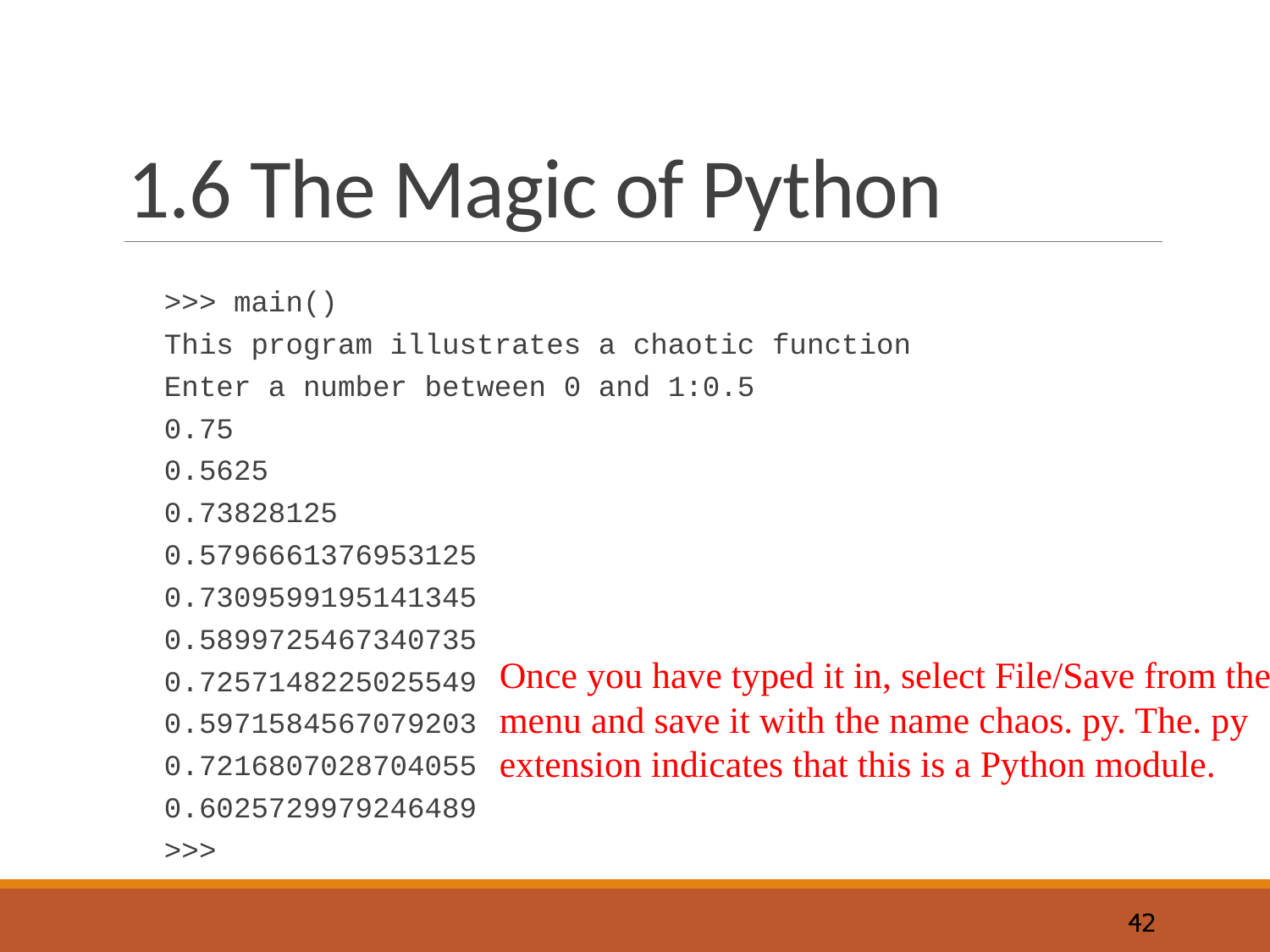

# 1.6 The Magic of Python
>>> main()
This program illustrates a chaotic function
Enter a number between 0 and 1:0.5
0.75
0.5625
0.73828125
0.5796661376953125
0.7309599195141345
0.5899725467340735
0.7257148225025549
0.5971584567079203
0.7216807028704055
0.6025729979246489
>>>
Once you have typed it in, select File/Save from the menu and save it with the name chaos. py. The. py extension indicates that this is a Python module.
42